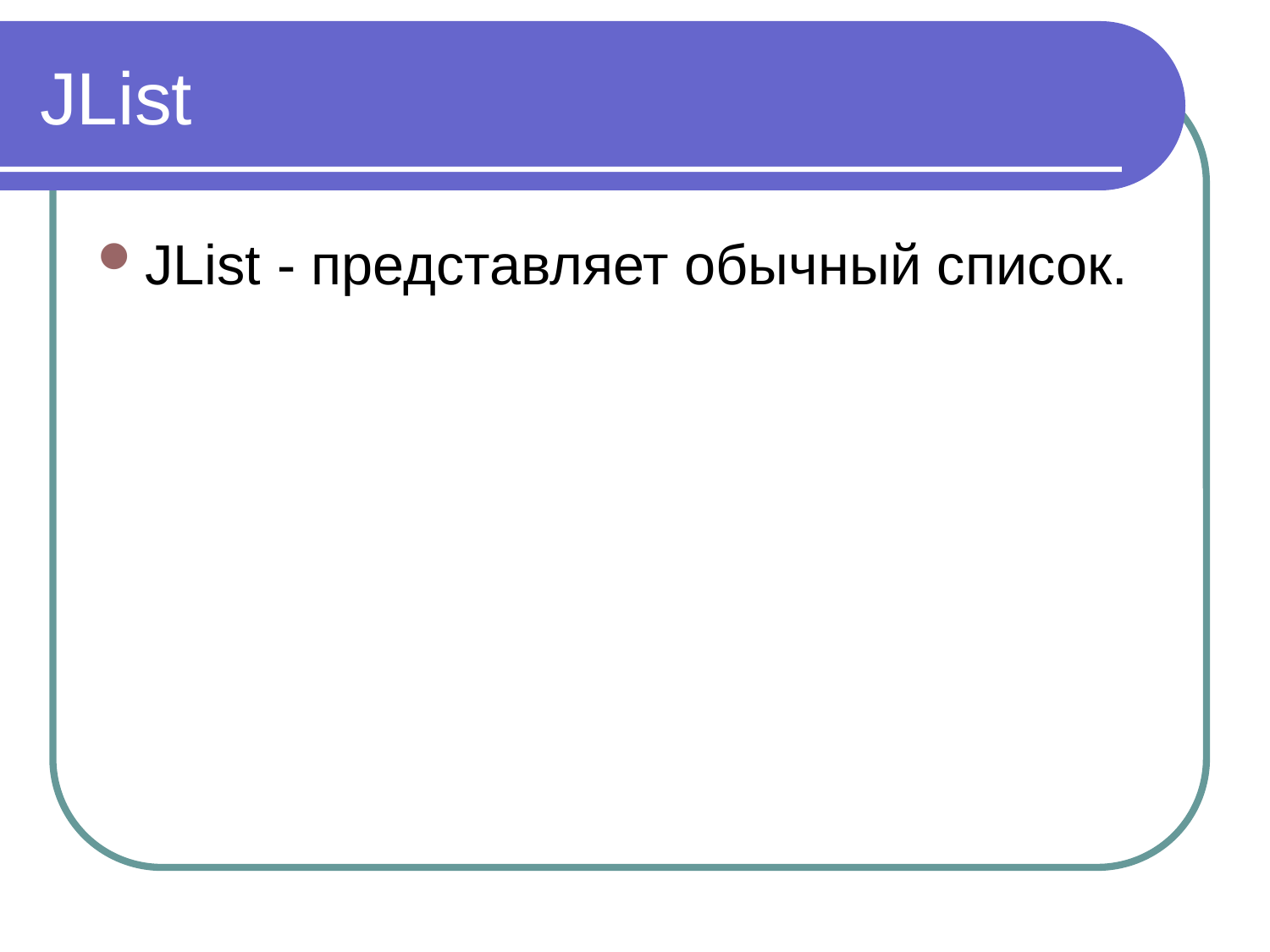

# JList
JList - представляет обычный список.